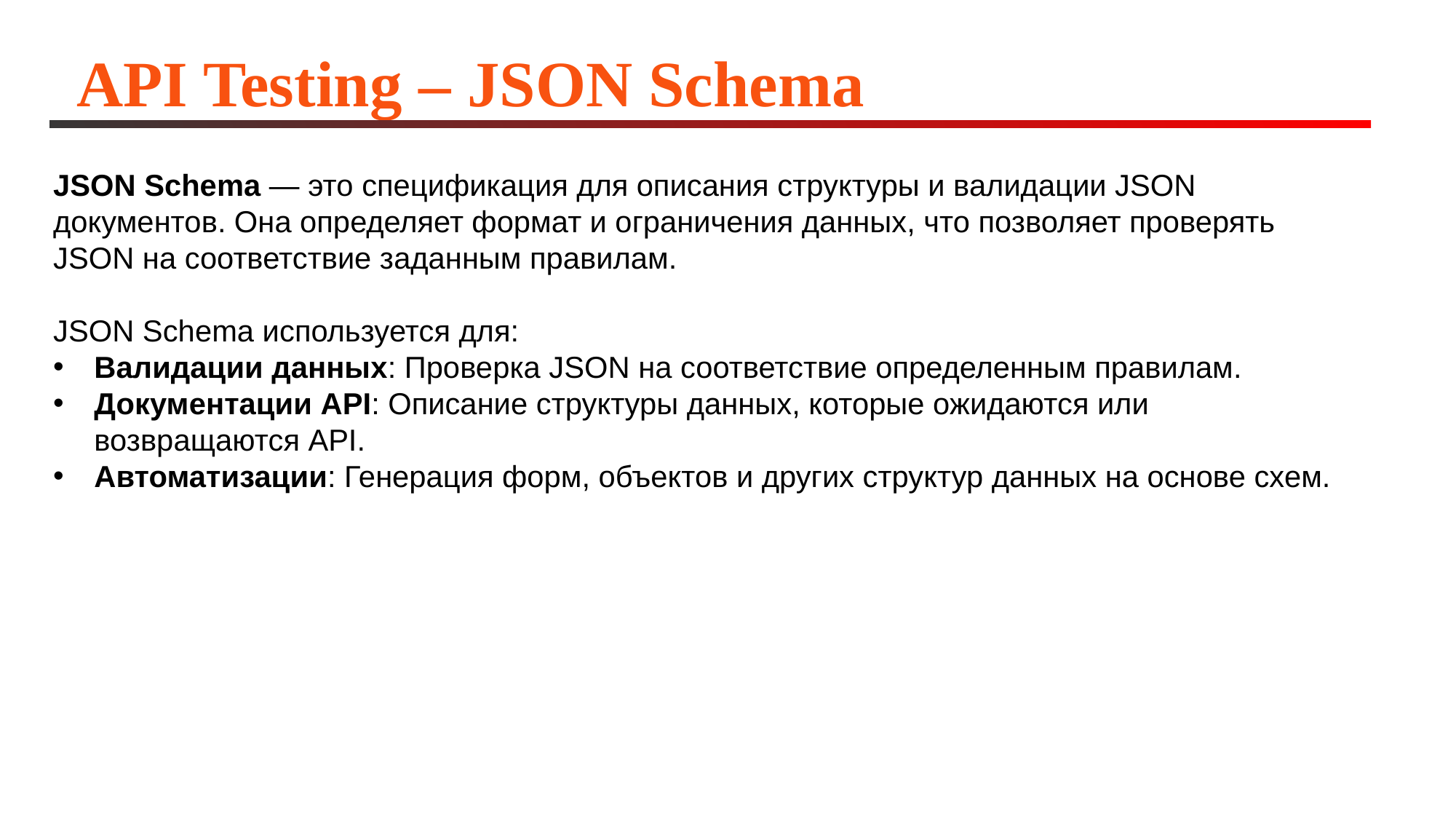

# API Testing – JSON Schema

JSON Schema — это спецификация для описания структуры и валидации JSON документов. Она определяет формат и ограничения данных, что позволяет проверять JSON на соответствие заданным правилам.

JSON Schema используется для:
Валидации данных: Проверка JSON на соответствие определенным правилам.
Документации API: Описание структуры данных, которые ожидаются или возвращаются API.
Автоматизации: Генерация форм, объектов и других структур данных на основе схем.